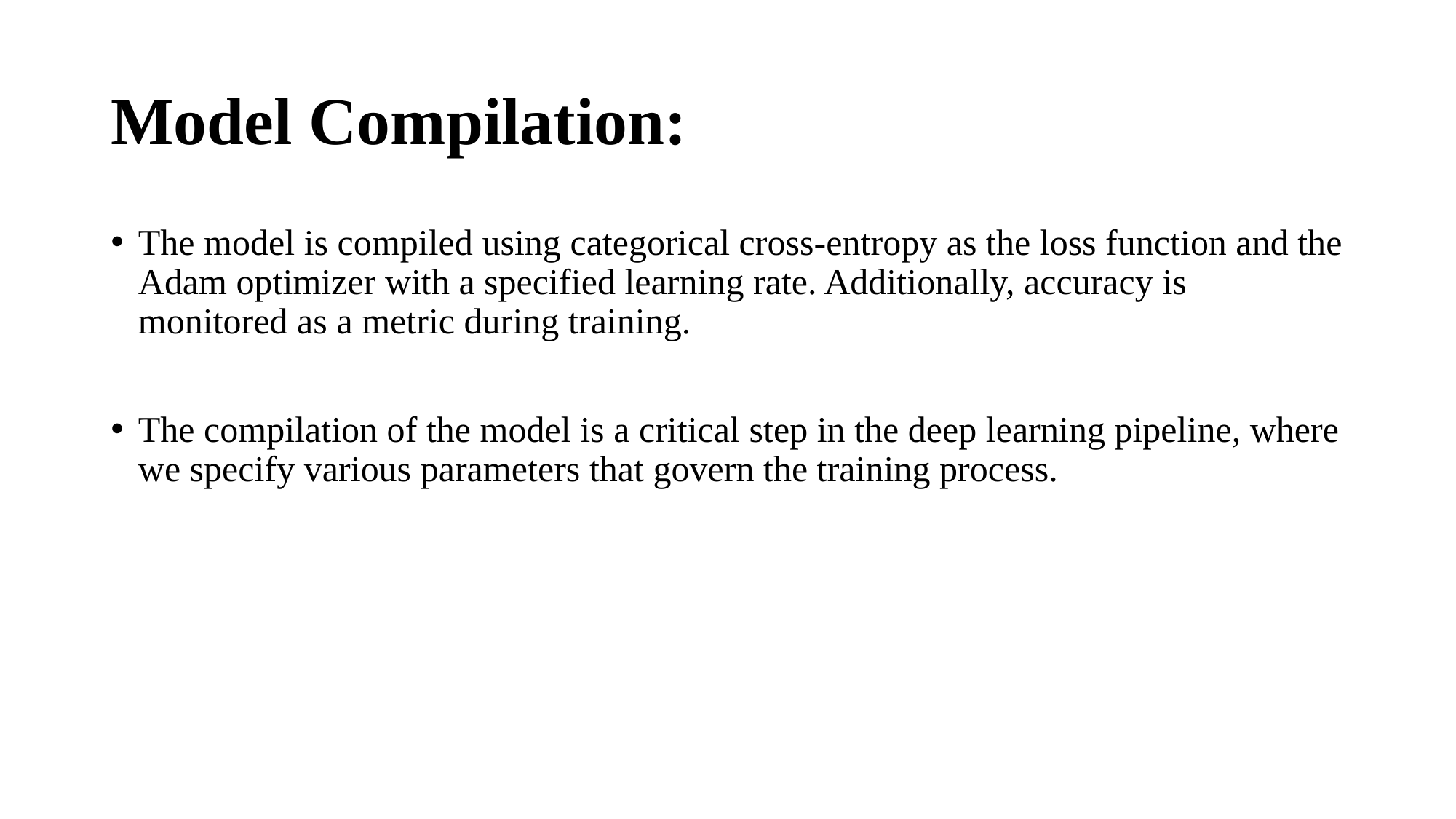

# Model Compilation:
The model is compiled using categorical cross-entropy as the loss function and the Adam optimizer with a specified learning rate. Additionally, accuracy is monitored as a metric during training.

The compilation of the model is a critical step in the deep learning pipeline, where we specify various parameters that govern the training process.